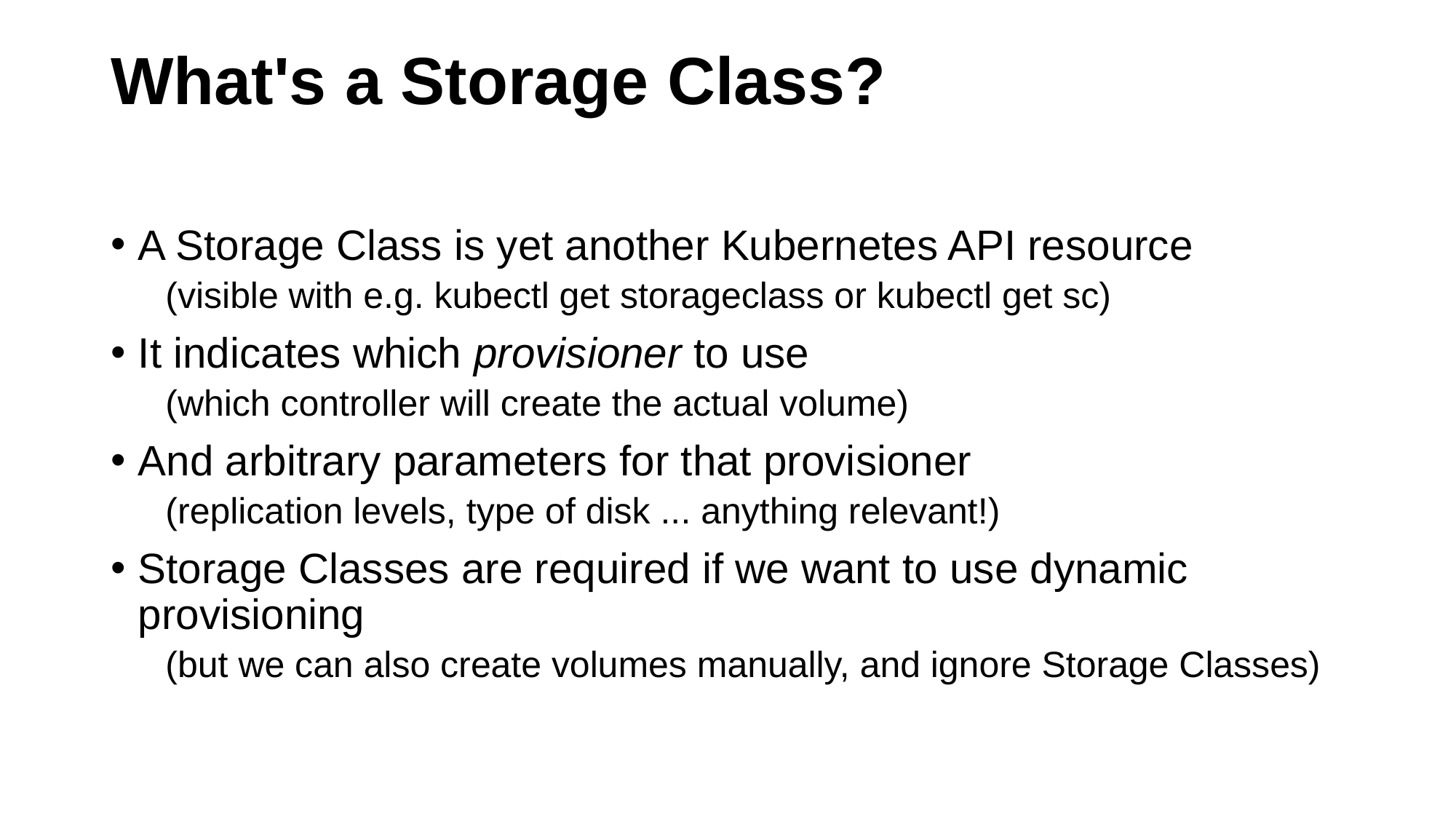

# What's a Storage Class?
A Storage Class is yet another Kubernetes API resource
(visible with e.g. kubectl get storageclass or kubectl get sc)
It indicates which provisioner to use
(which controller will create the actual volume)
And arbitrary parameters for that provisioner
(replication levels, type of disk ... anything relevant!)
Storage Classes are required if we want to use dynamic provisioning
(but we can also create volumes manually, and ignore Storage Classes)